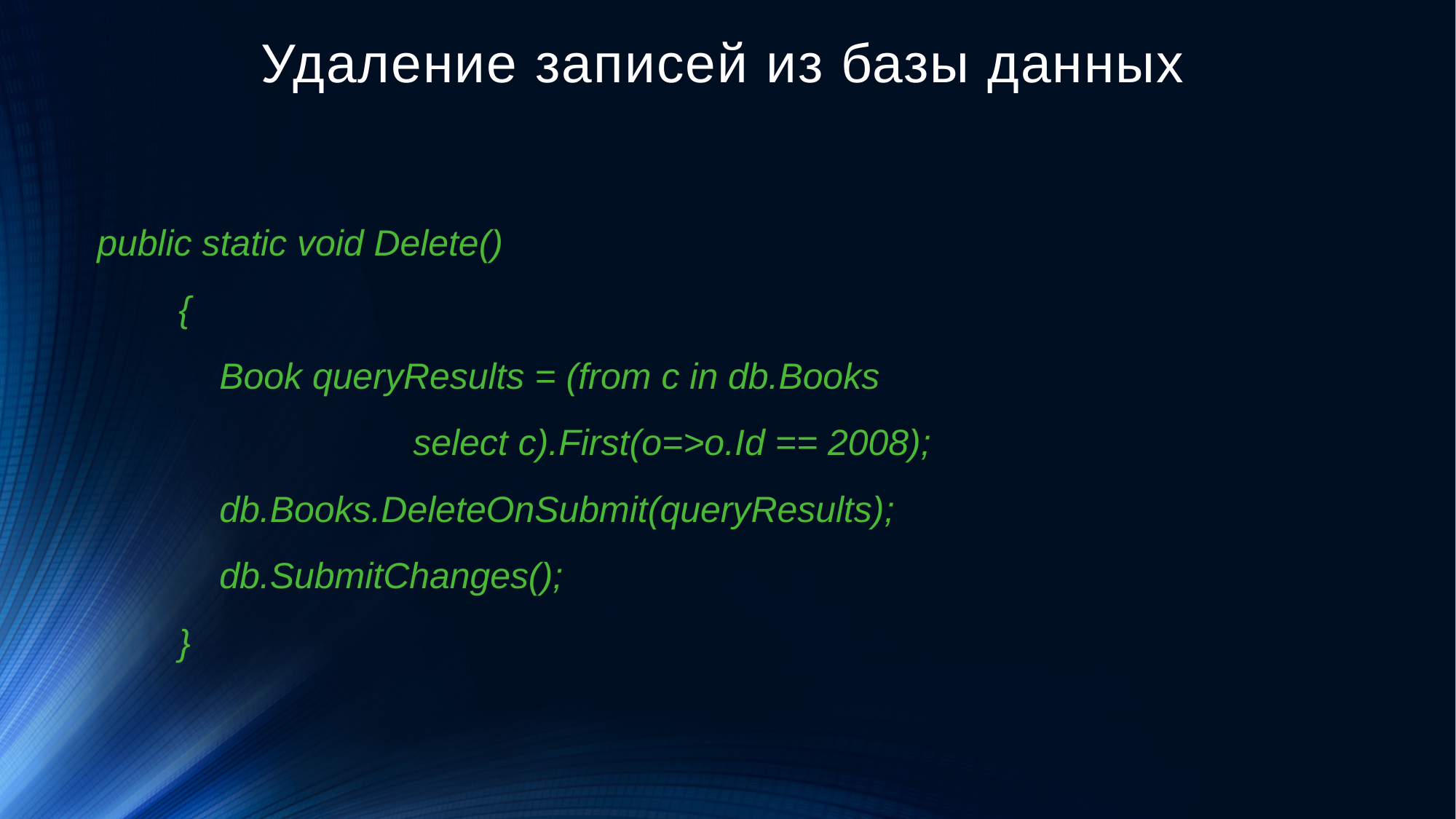

# Удаление записей из базы данных
public static void Delete()
        {
            Book queryResults = (from c in db.Books
                               select c).First(o=>o.Id == 2008);
            db.Books.DeleteOnSubmit(queryResults);
            db.SubmitChanges();
        }